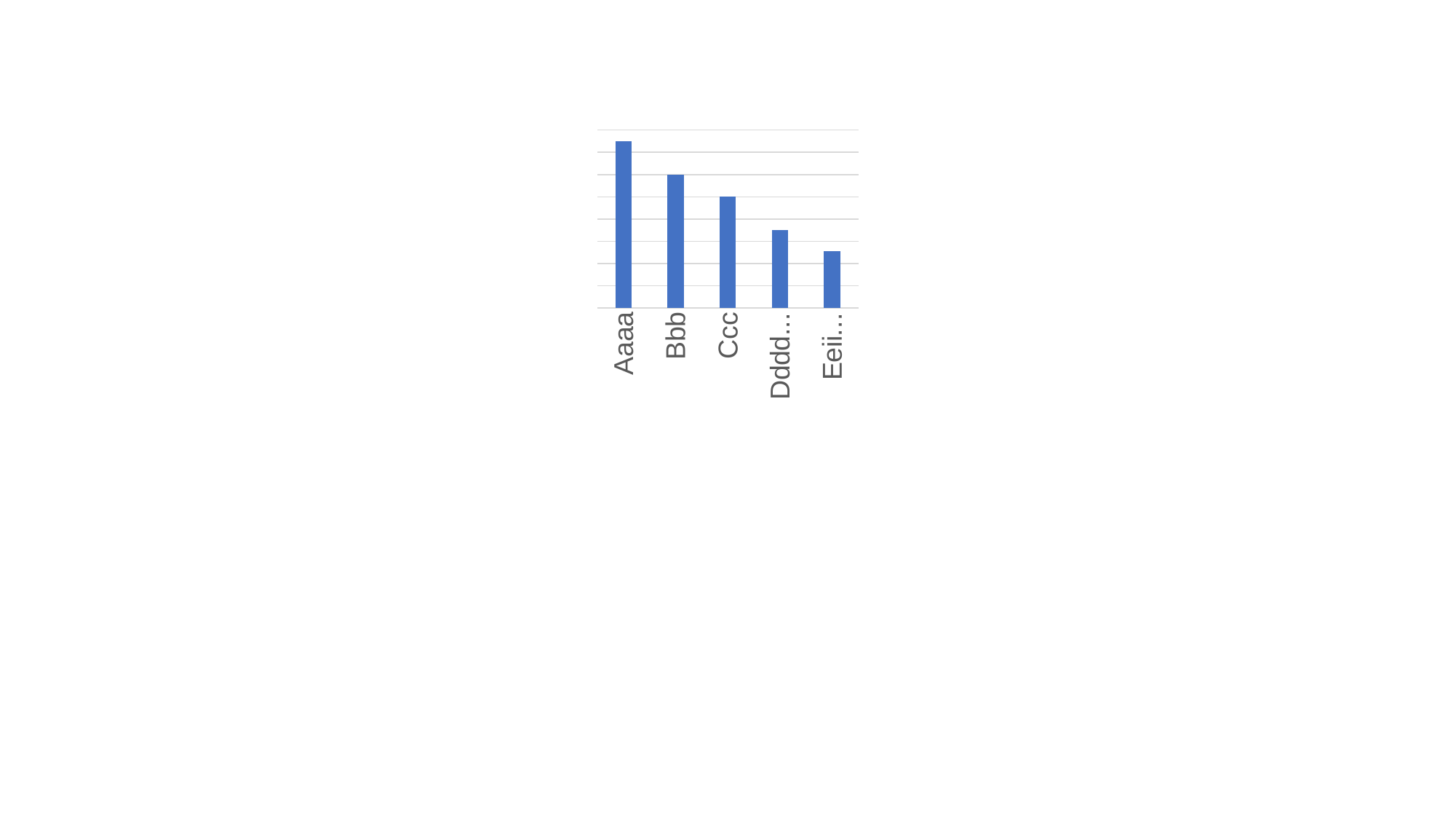

### Chart

| Category | Series 1 |
|---|---|
| Aaaa | 15.0 |
| Bbbbbbb | 12.0 |
| Ccc | 10.0 |
| Ddddddddddddd | 7.0 |
| Eeiieeee | 5.1 |